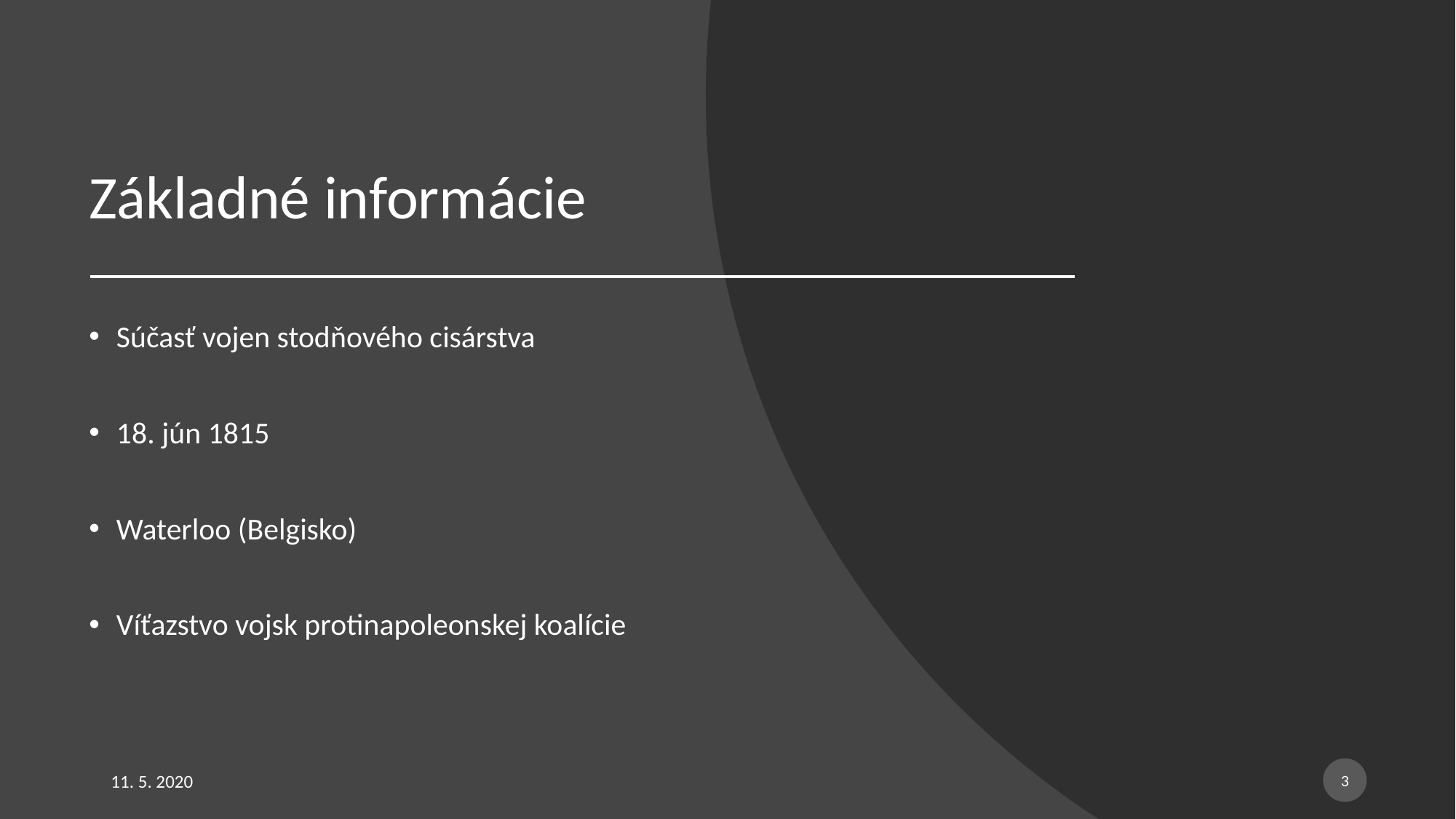

# Základné informácie
Súčasť vojen stodňového cisárstva

18. jún 1815

Waterloo (Belgisko)

Víťazstvo vojsk protinapoleonskej koalície
3
11. 5. 2020